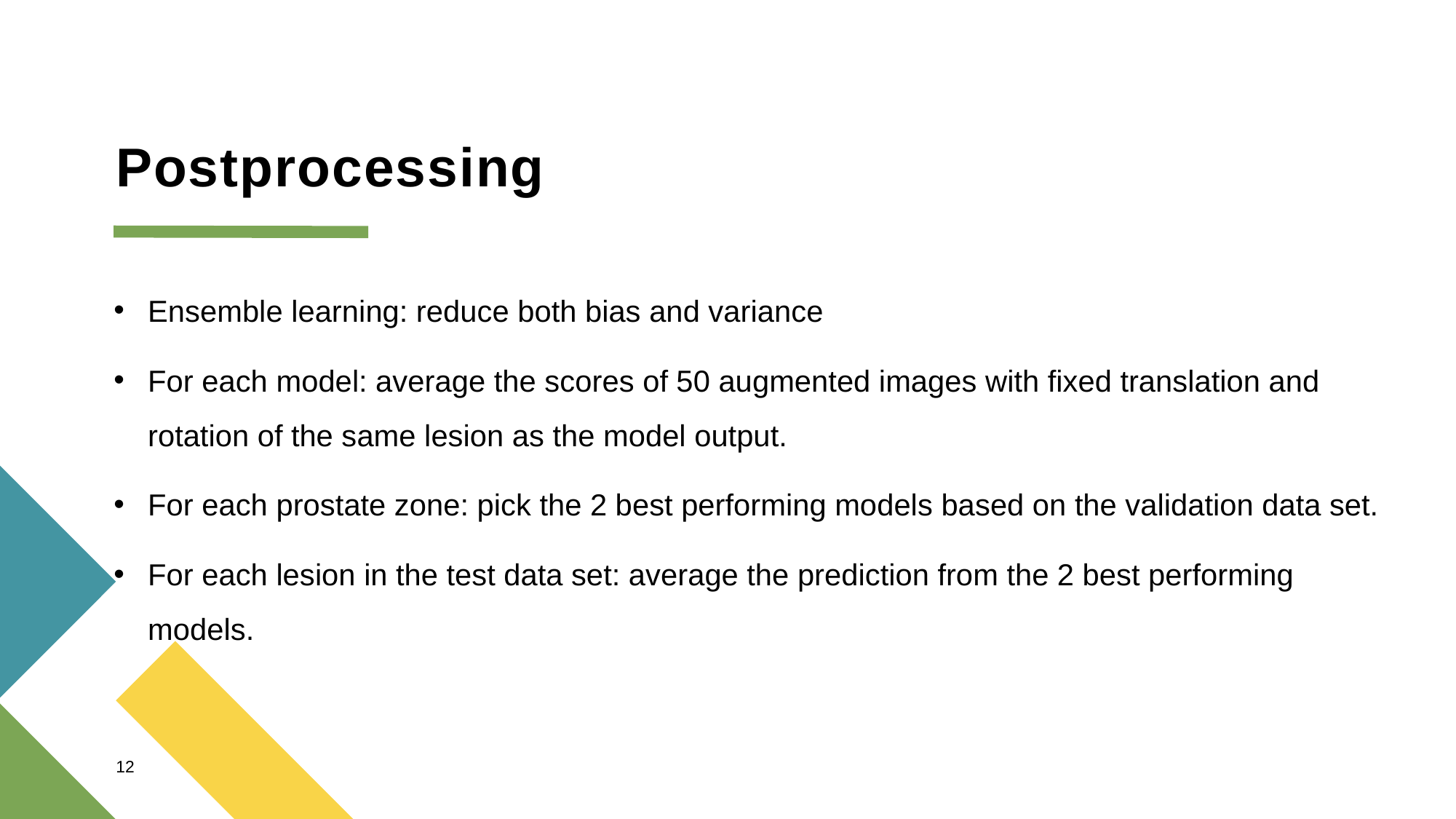

# Postprocessing
Ensemble learning: reduce both bias and variance
For each model: average the scores of 50 augmented images with fixed translation and rotation of the same lesion as the model output.
For each prostate zone: pick the 2 best performing models based on the validation data set.
For each lesion in the test data set: average the prediction from the 2 best performing models.
12